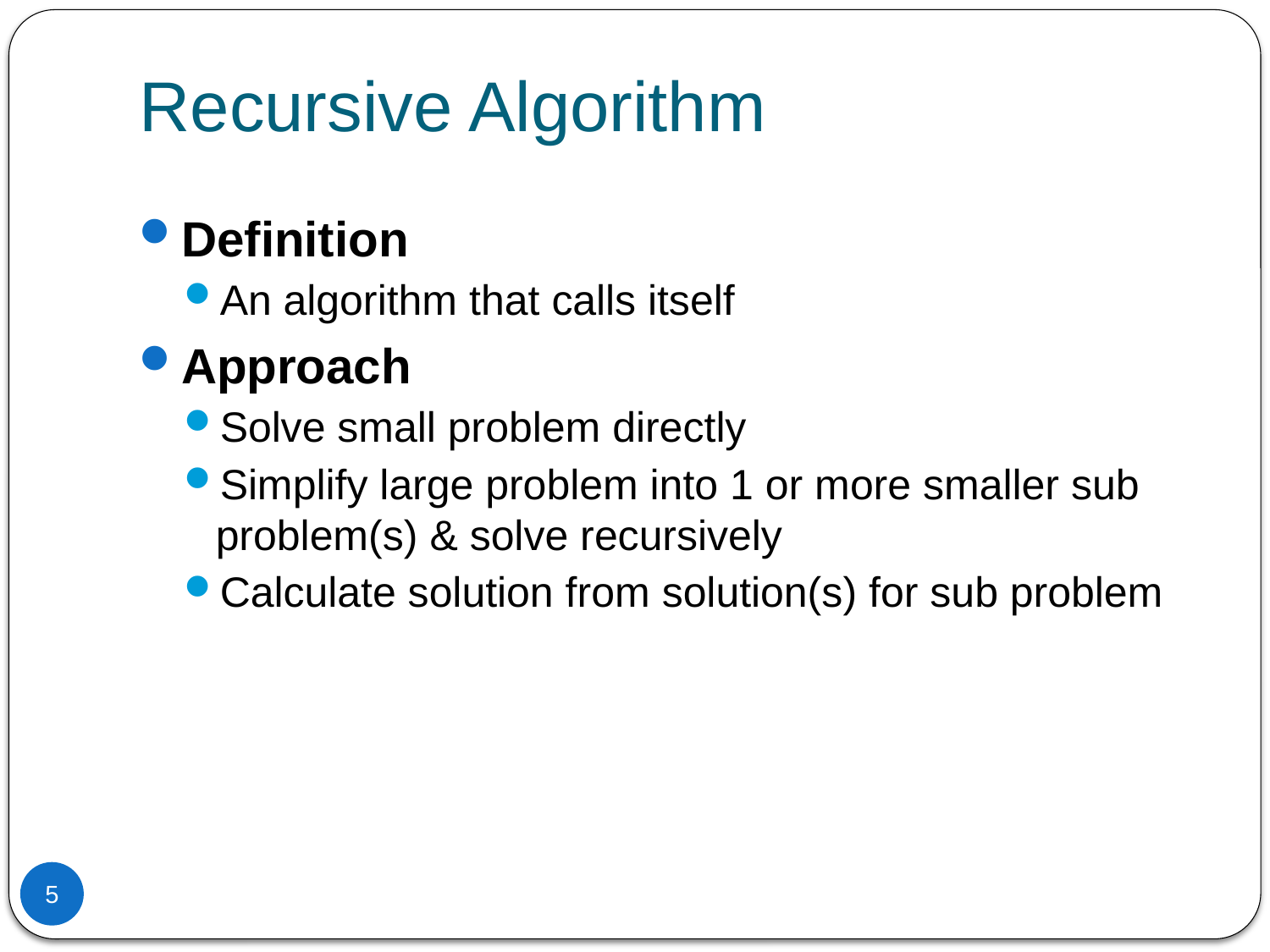

# Recursive Algorithm
Definition
An algorithm that calls itself
Approach
Solve small problem directly
Simplify large problem into 1 or more smaller sub problem(s) & solve recursively
Calculate solution from solution(s) for sub problem

5